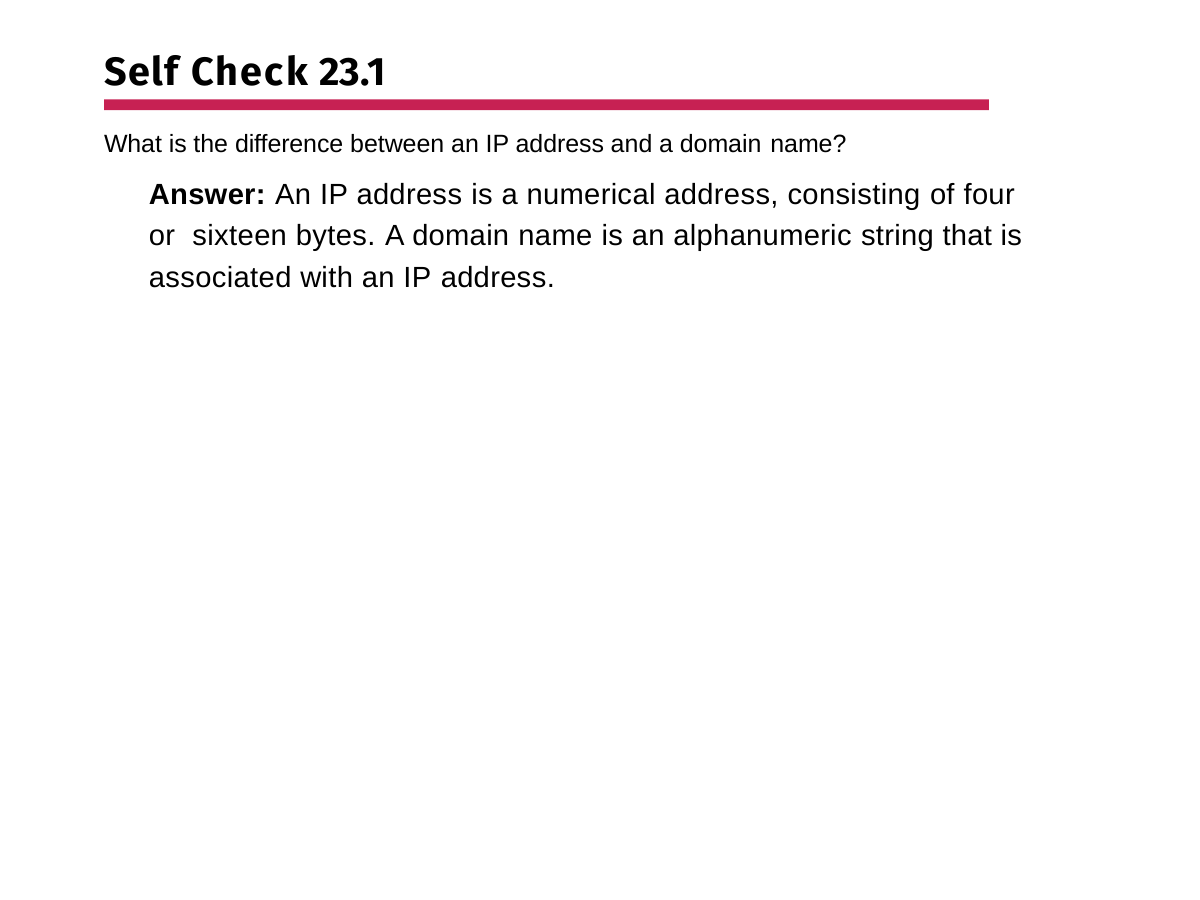

# Self Check 23.1

What is the difference between an IP address and a domain name?
Answer: An IP address is a numerical address, consisting of four or  sixteen bytes. A domain name is an alphanumeric string that is  associated with an IP address.